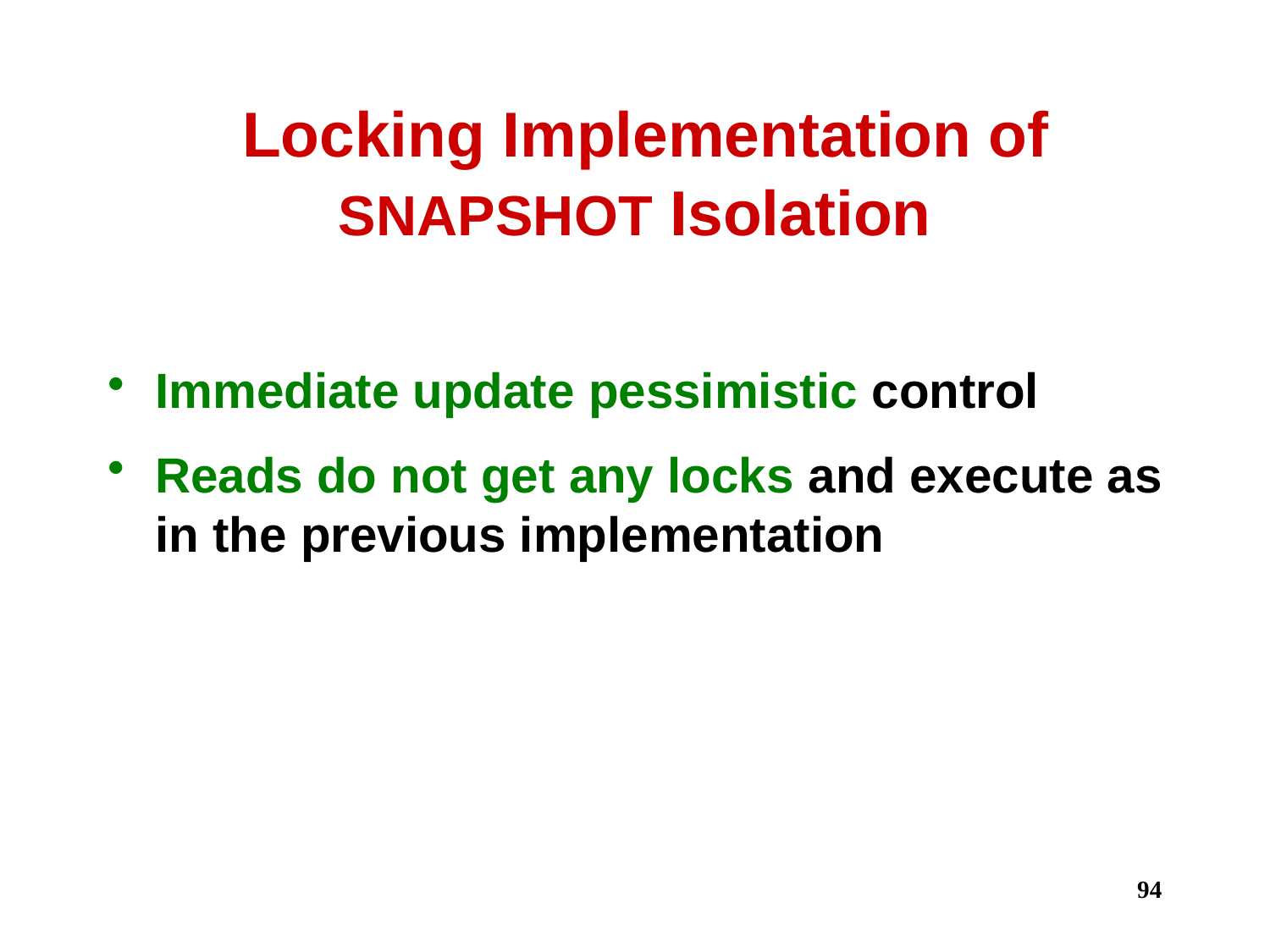

# Locking Implementation of SNAPSHOT Isolation
Immediate update pessimistic control
Reads do not get any locks and execute as in the previous implementation
94